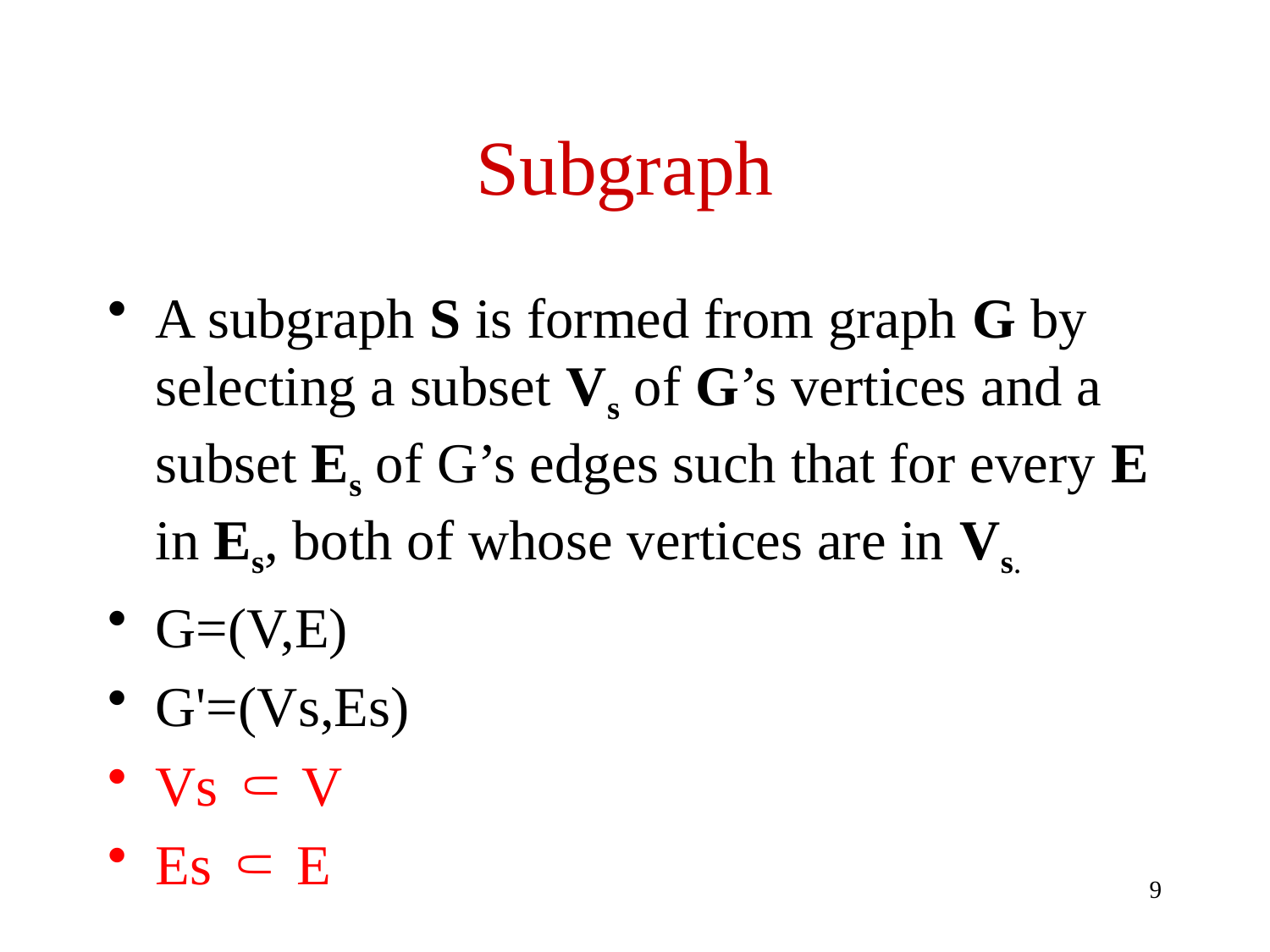

# Subgraph
A subgraph S is formed from graph G by selecting a subset Vs of G’s vertices and a subset Es of G’s edges such that for every E in Es, both of whose vertices are in Vs.
G=(V,E)
G'=(Vs,Es)
Vs ⸦ V
Es ⸦ E
9